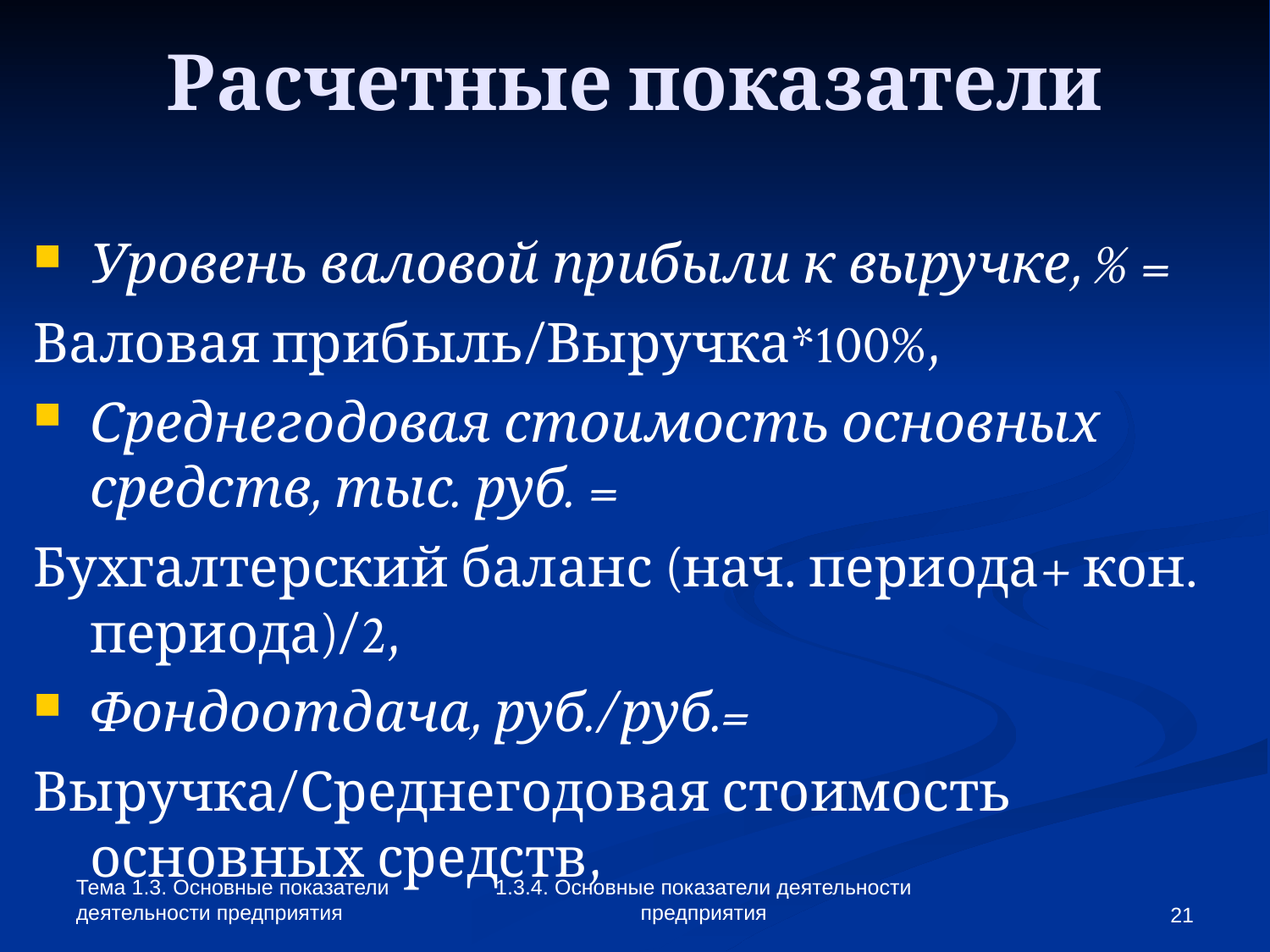

Расчетные показатели
Уровень валовой прибыли к выручке, % =
Валовая прибыль/Выручка*100%,
Среднегодовая стоимость основных средств, тыс. руб. =
Бухгалтерский баланс (нач. периода+ кон. периода)/2,
Фондоотдача, руб./руб.=
Выручка/Среднегодовая стоимость основных средств,

Тема 1.3. Основные показатели деятельности предприятия
1.3.4. Основные показатели деятельности предприятия
21